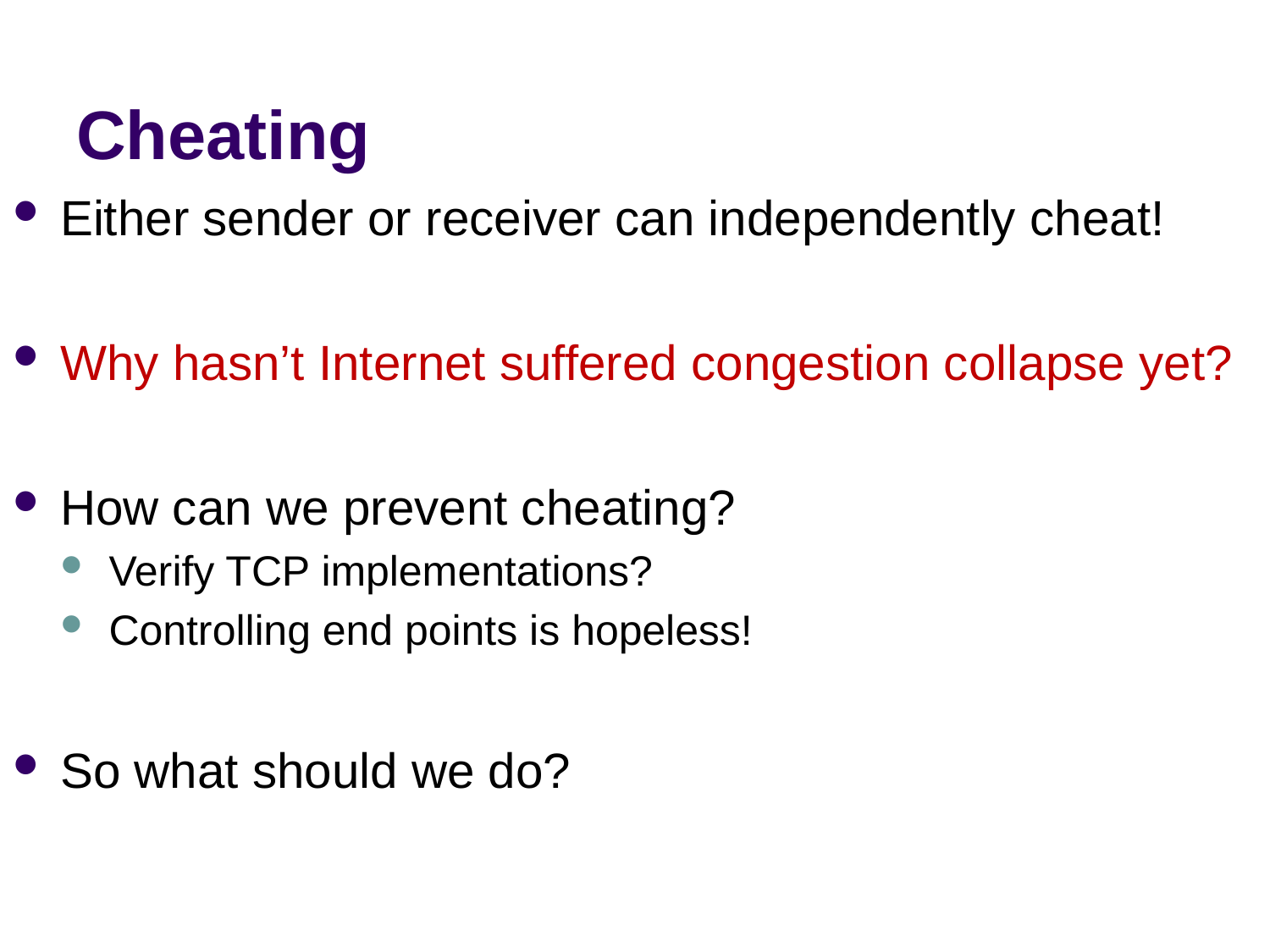

# Cheating
Either sender or receiver can independently cheat!

Why hasn’t Internet suffered congestion collapse yet?

How can we prevent cheating?
Verify TCP implementations?
Controlling end points is hopeless!

So what should we do?